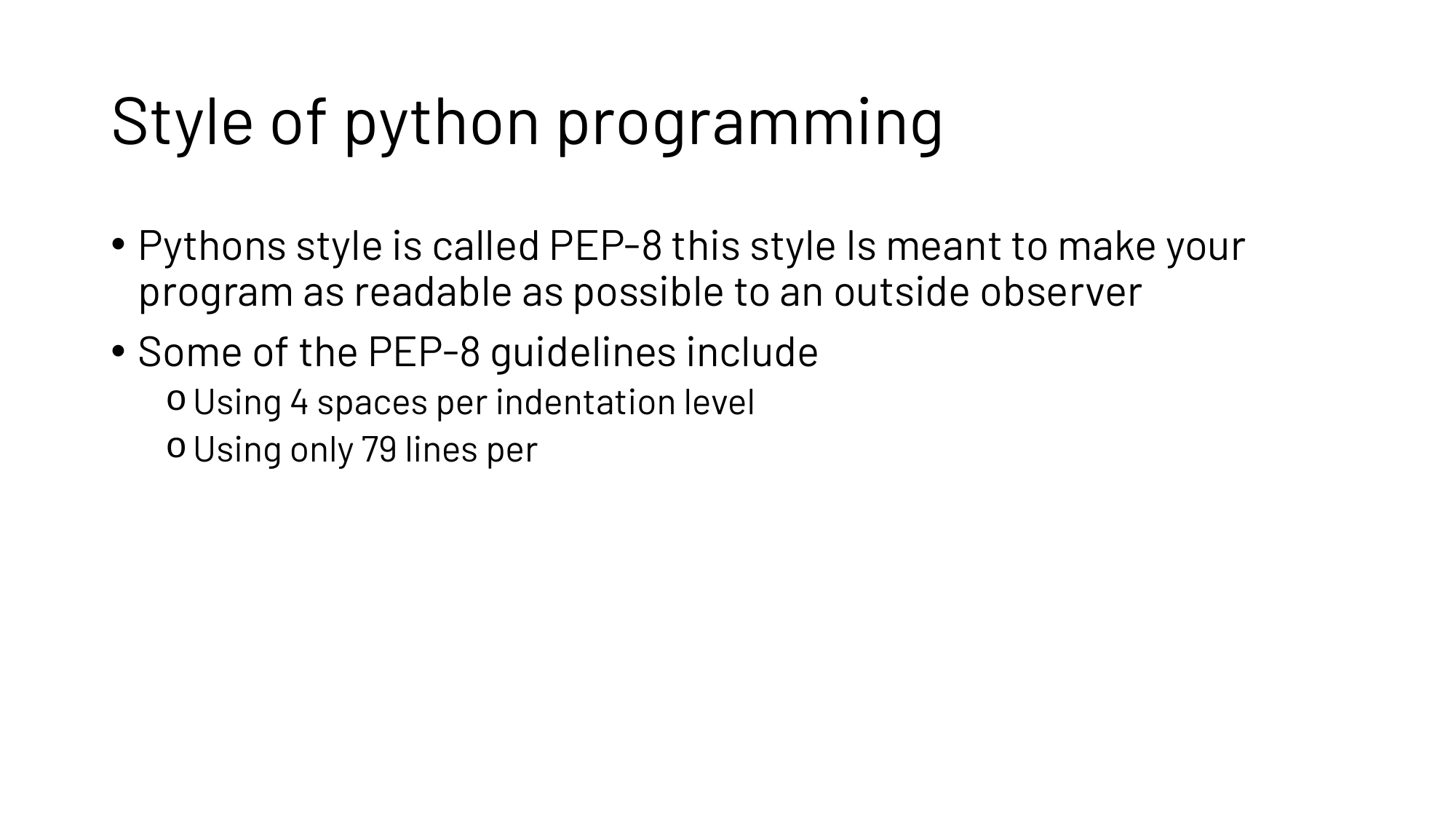

# Style of python programming
Pythons style is called PEP-8 this style Is meant to make your program as readable as possible to an outside observer
Some of the PEP-8 guidelines include
Using 4 spaces per indentation level
Using only 79 lines per